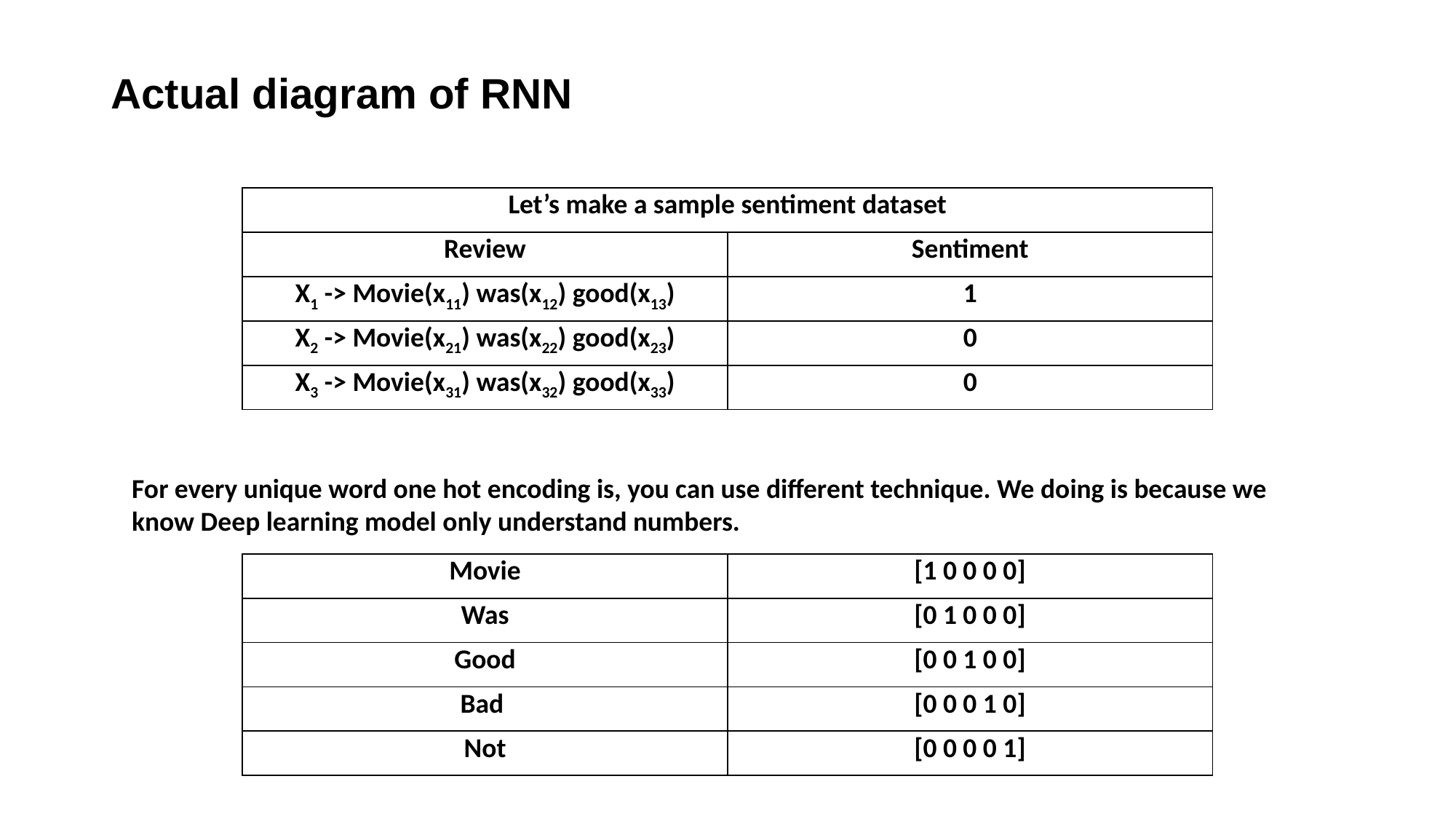

# Actual diagram of RNN
| Let’s make a sample sentiment dataset |  |
| --- | --- |
| Review | Sentiment |
| X1 -> Movie(x11) was(x12) good(x13) | 1 |
| X2 -> Movie(x21) was(x22) good(x23) | 0 |
| X3 -> Movie(x31) was(x32) good(x33) | 0 |
For every unique word one hot encoding is, you can use different technique. We doing is because we know Deep learning model only understand numbers.
| Movie | [1 0 0 0 0] |
| --- | --- |
| Was | [0 1 0 0 0] |
| Good | [0 0 1 0 0] |
| Bad | [0 0 0 1 0] |
| Not | [0 0 0 0 1] |